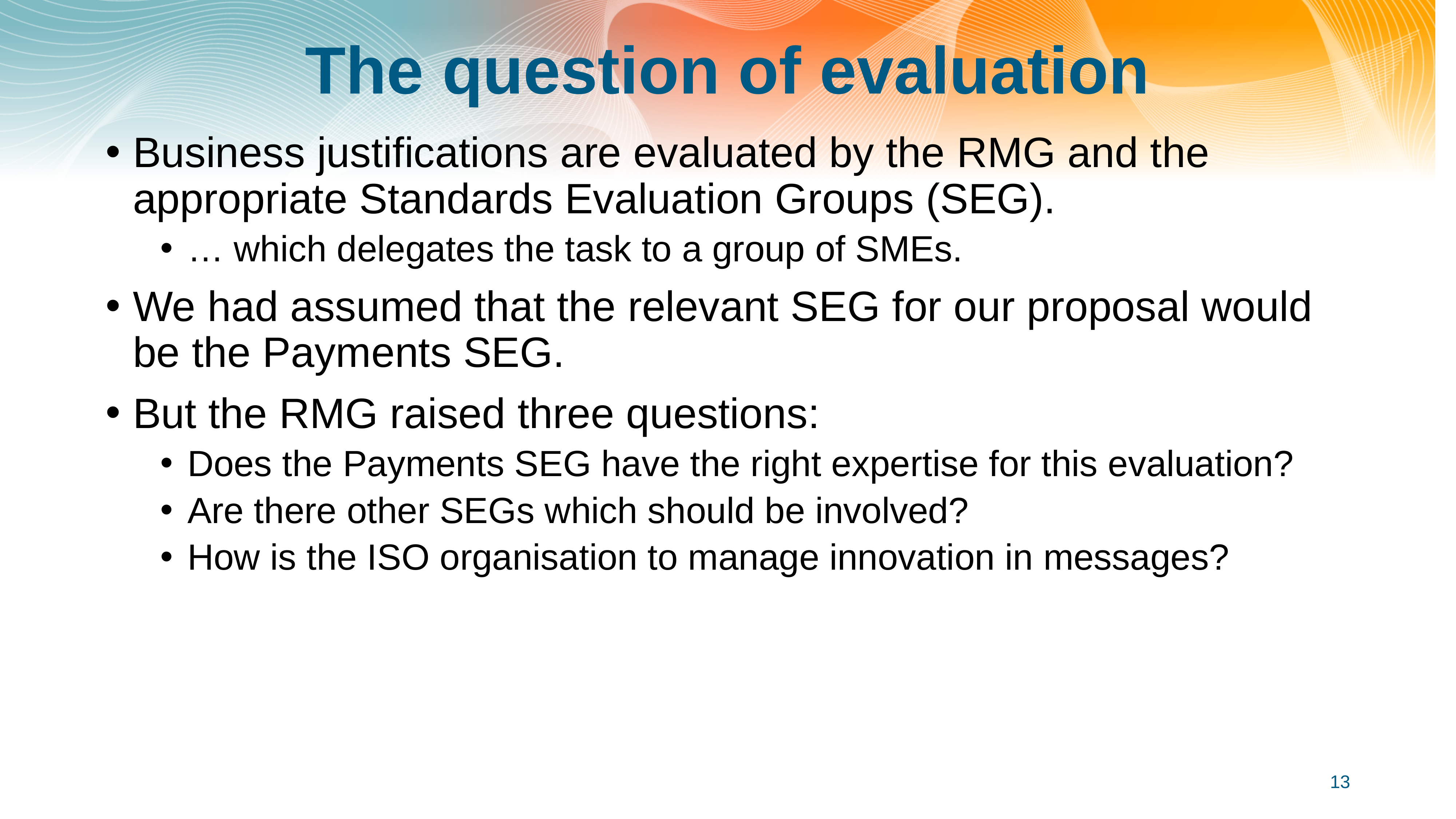

# The question of evaluation
Business justifications are evaluated by the RMG and the appropriate Standards Evaluation Groups (SEG).
… which delegates the task to a group of SMEs.
We had assumed that the relevant SEG for our proposal would be the Payments SEG.
But the RMG raised three questions:
Does the Payments SEG have the right expertise for this evaluation?
Are there other SEGs which should be involved?
How is the ISO organisation to manage innovation in messages?
13